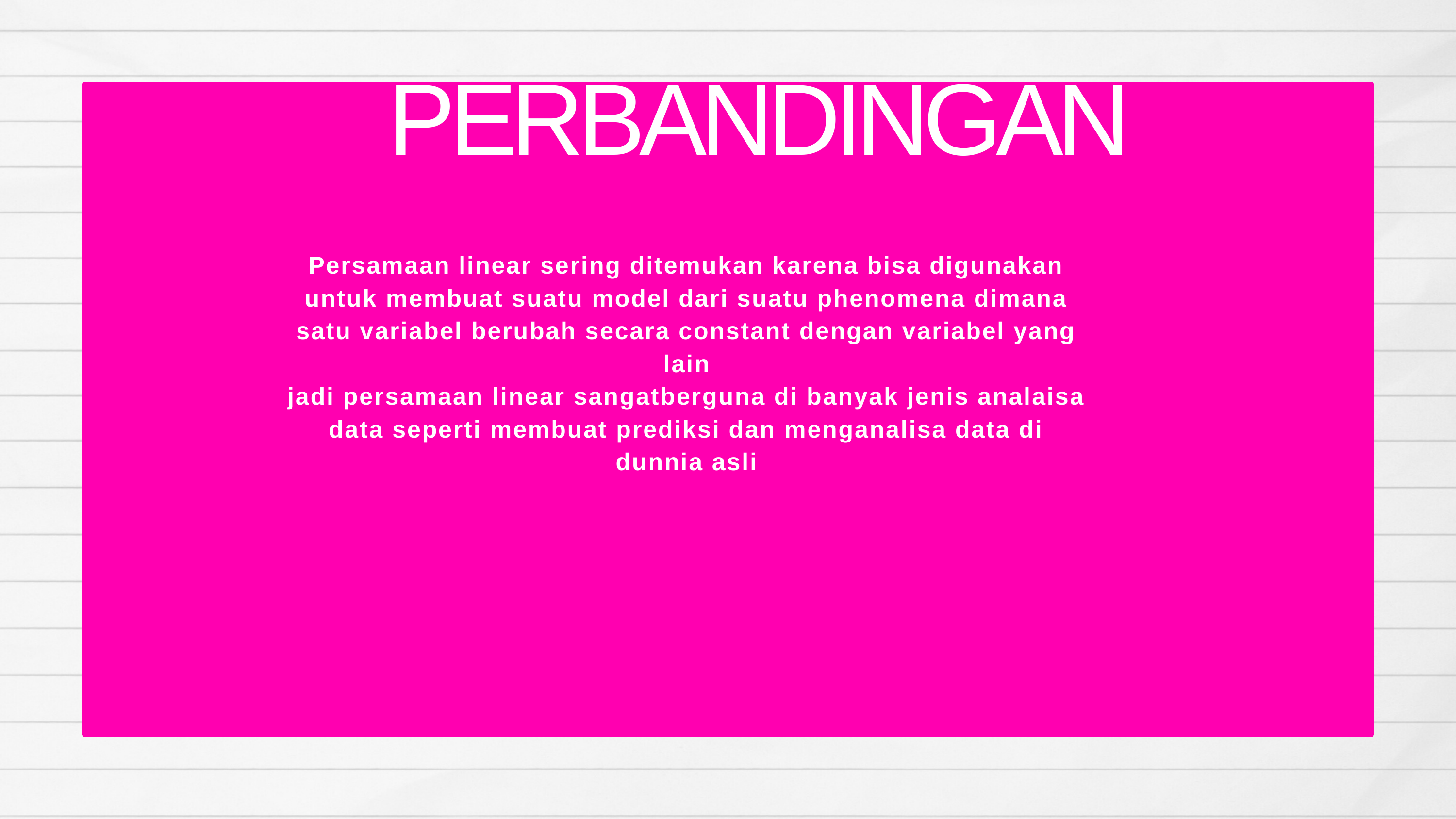

PERBANDINGAN

Persamaan linear sering ditemukan karena bisa digunakan untuk membuat suatu model dari suatu phenomena dimana satu variabel berubah secara constant dengan variabel yang lain
jadi persamaan linear sangatberguna di banyak jenis analaisa data seperti membuat prediksi dan menganalisa data di dunnia asli